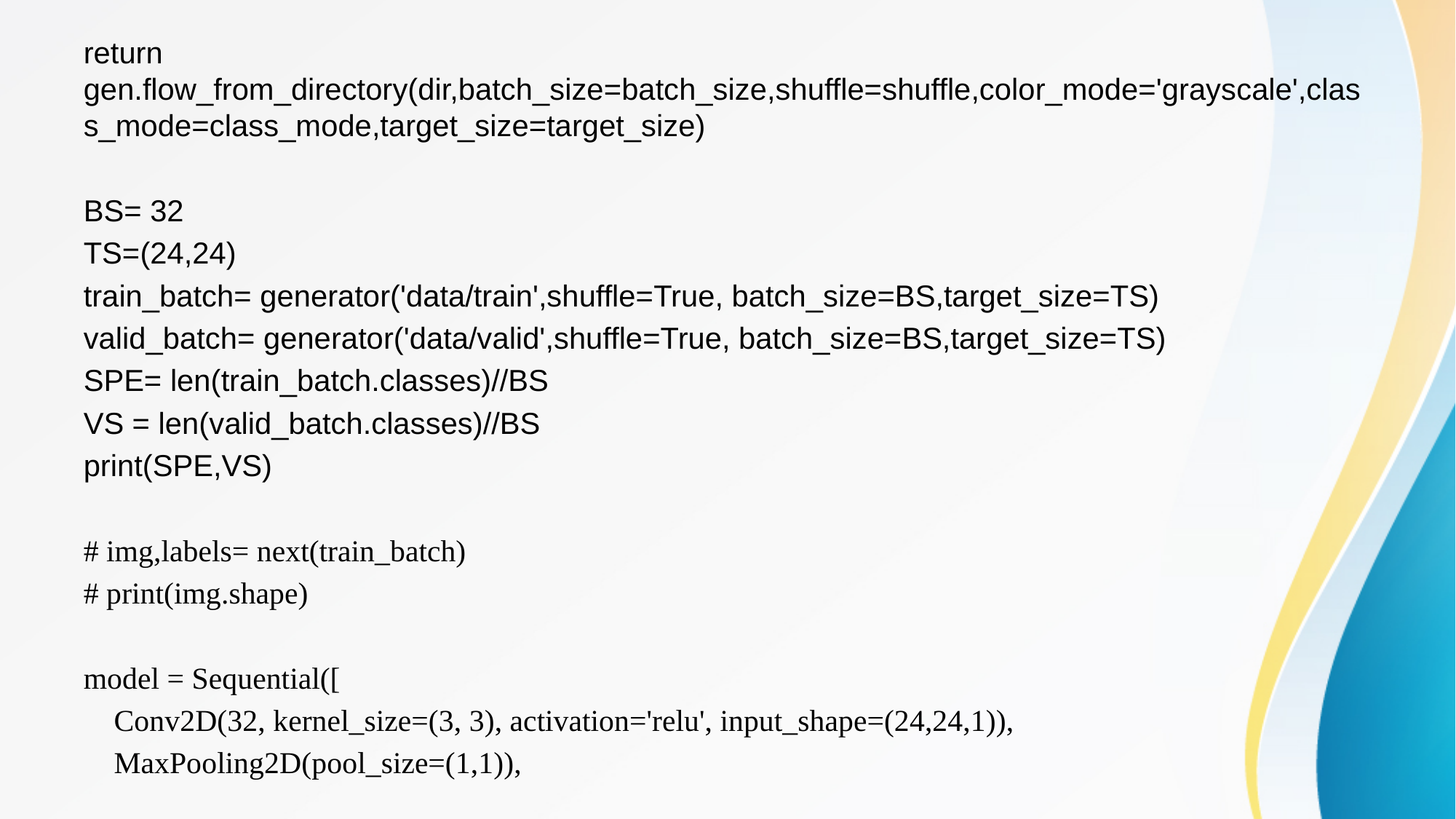

return gen.flow_from_directory(dir,batch_size=batch_size,shuffle=shuffle,color_mode='grayscale',class_mode=class_mode,target_size=target_size)

BS= 32
TS=(24,24)
train_batch= generator('data/train',shuffle=True, batch_size=BS,target_size=TS)
valid_batch= generator('data/valid',shuffle=True, batch_size=BS,target_size=TS)
SPE= len(train_batch.classes)//BS
VS = len(valid_batch.classes)//BS
print(SPE,VS)

# img,labels= next(train_batch)
# print(img.shape)

model = Sequential([
    Conv2D(32, kernel_size=(3, 3), activation='relu', input_shape=(24,24,1)),
    MaxPooling2D(pool_size=(1,1)),